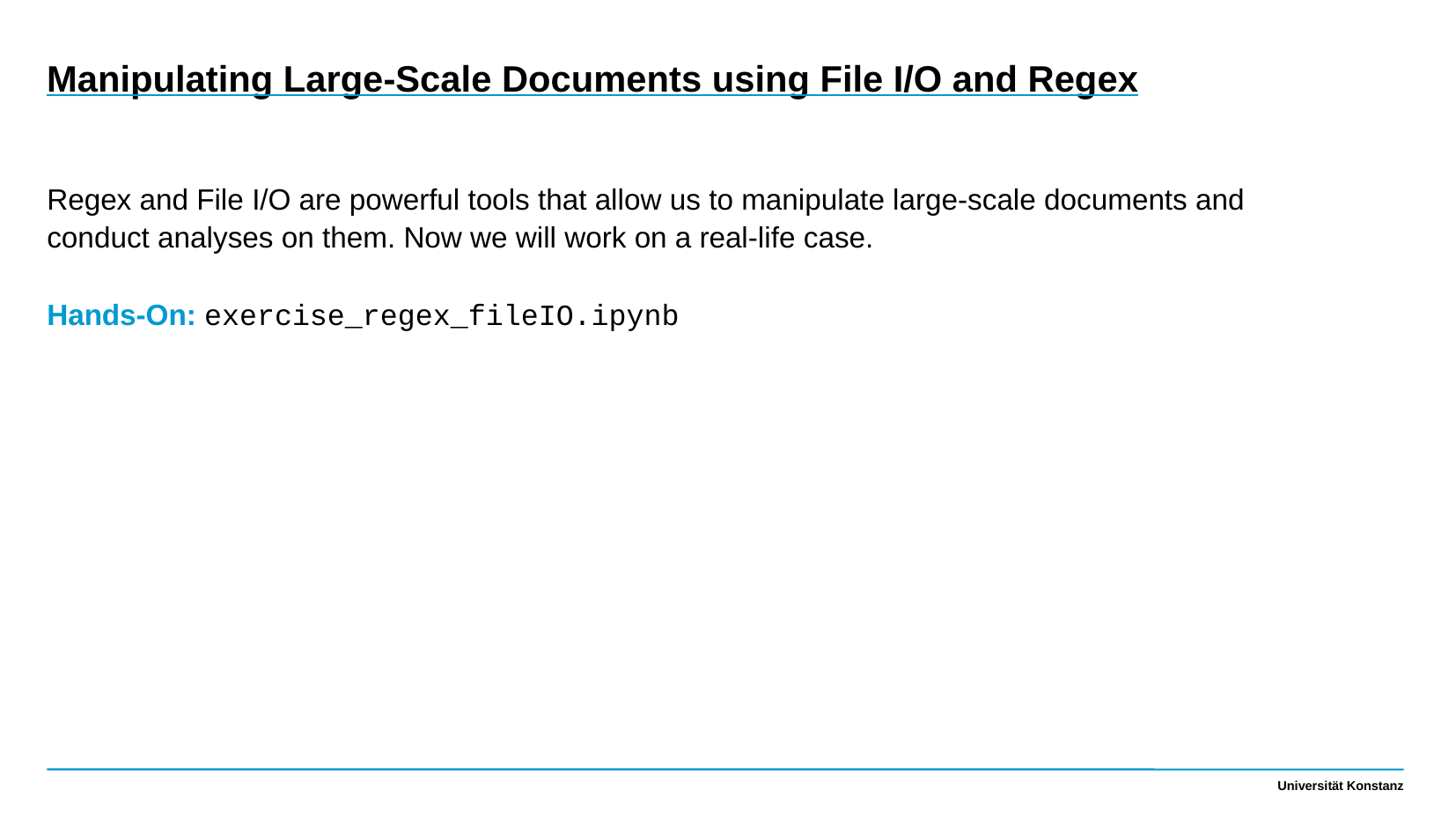

Manipulating Large-Scale Documents using File I/O and Regex
Regex and File I/O are powerful tools that allow us to manipulate large-scale documents and conduct analyses on them. Now we will work on a real-life case.

Hands-On: exercise_regex_fileIO.ipynb